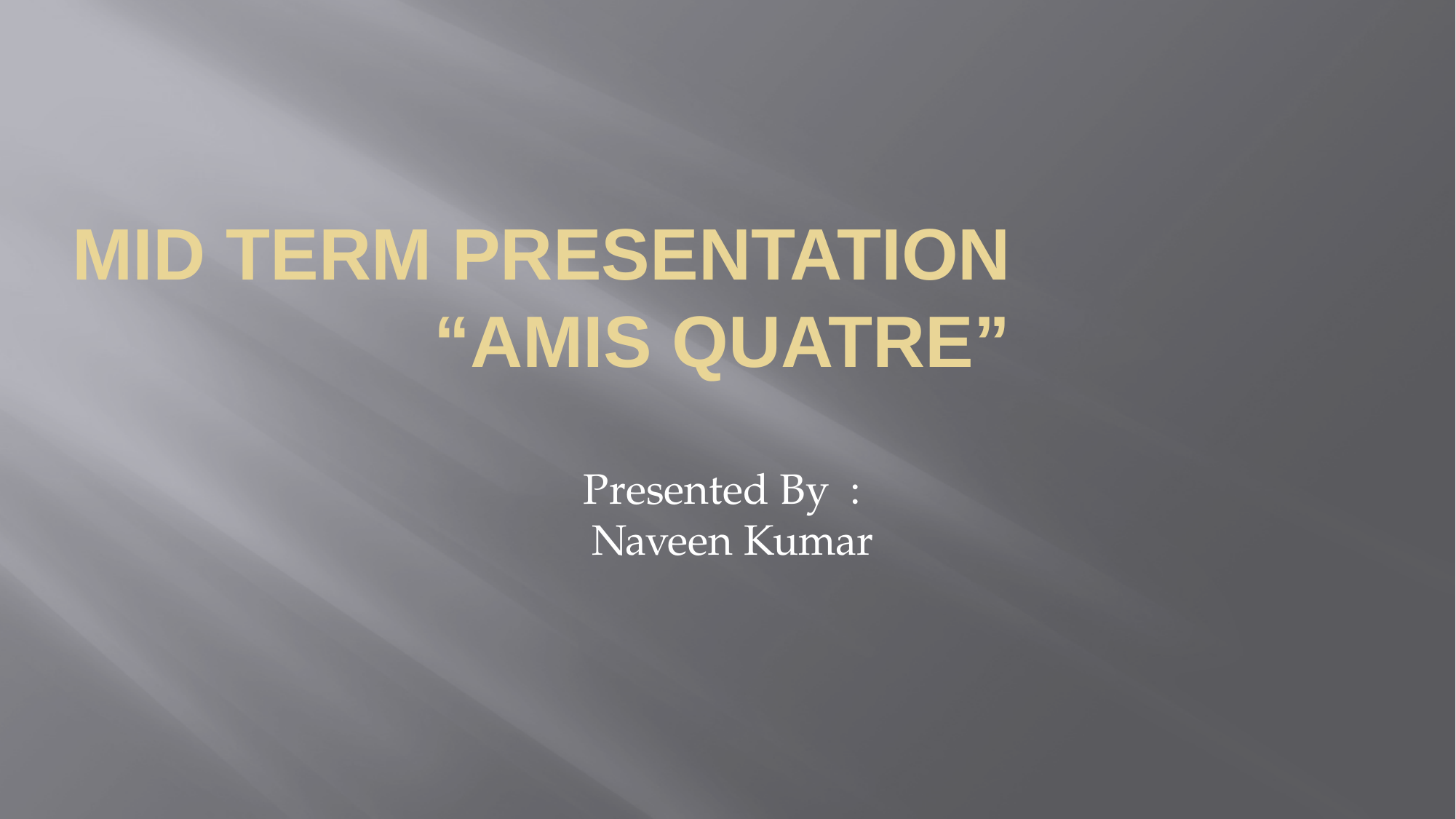

Mid TERM Presentation
 “Amis quatre”

Presented By  :
 Naveen Kumar